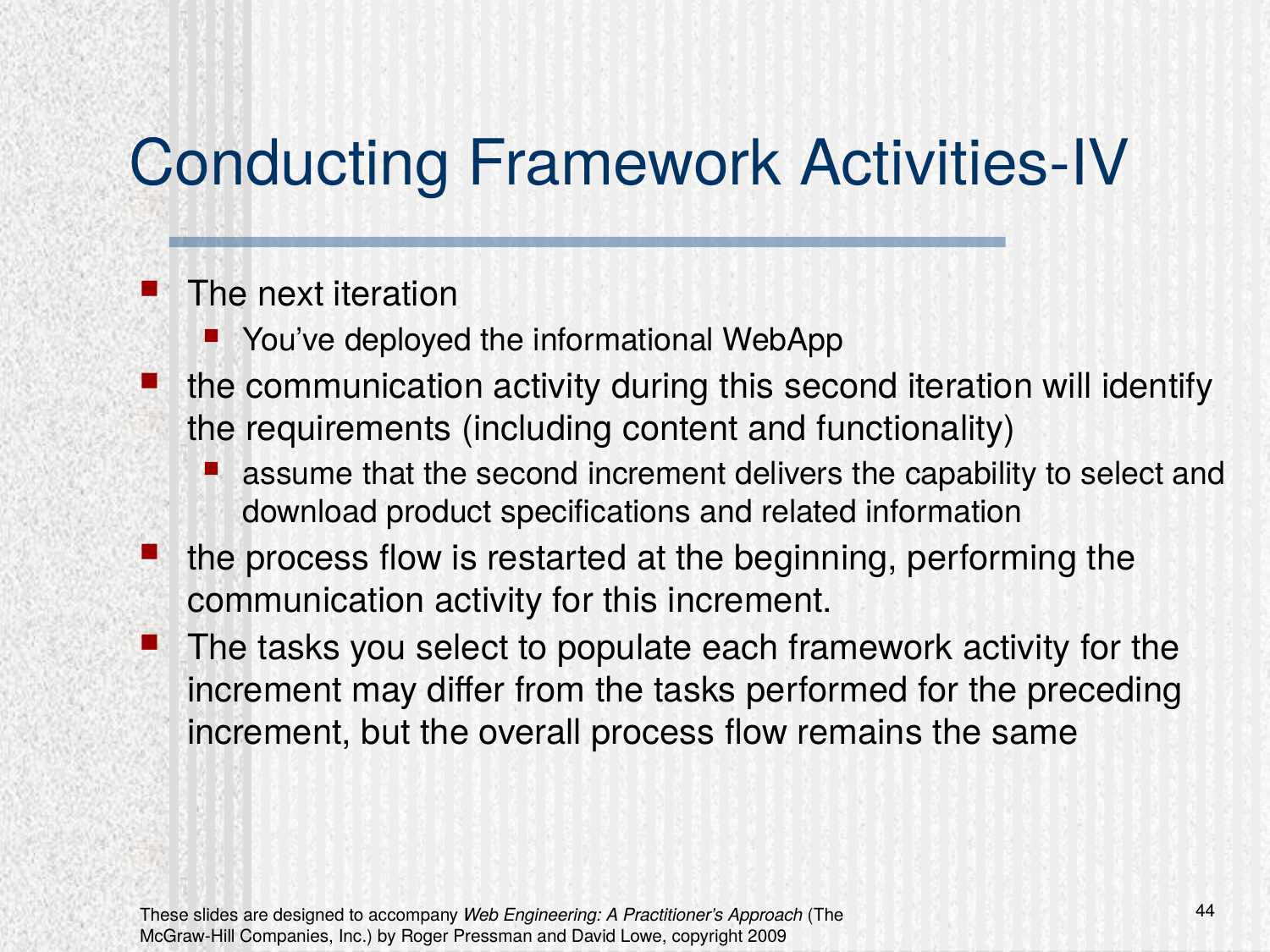

# Conducting Framework Activities-IV
The next iteration
You’ve deployed the informational WebApp
the communication activity during this second iteration will identify the requirements (including content and functionality)
assume that the second increment delivers the capability to select and download product specifications and related information
the process flow is restarted at the beginning, performing the communication activity for this increment.
The tasks you select to populate each framework activity for the increment may differ from the tasks performed for the preceding increment, but the overall process flow remains the same
44
These slides are designed to accompany Web Engineering: A Practitioner’s Approach (The McGraw-Hill Companies, Inc.) by Roger Pressman and David Lowe, copyright 2009